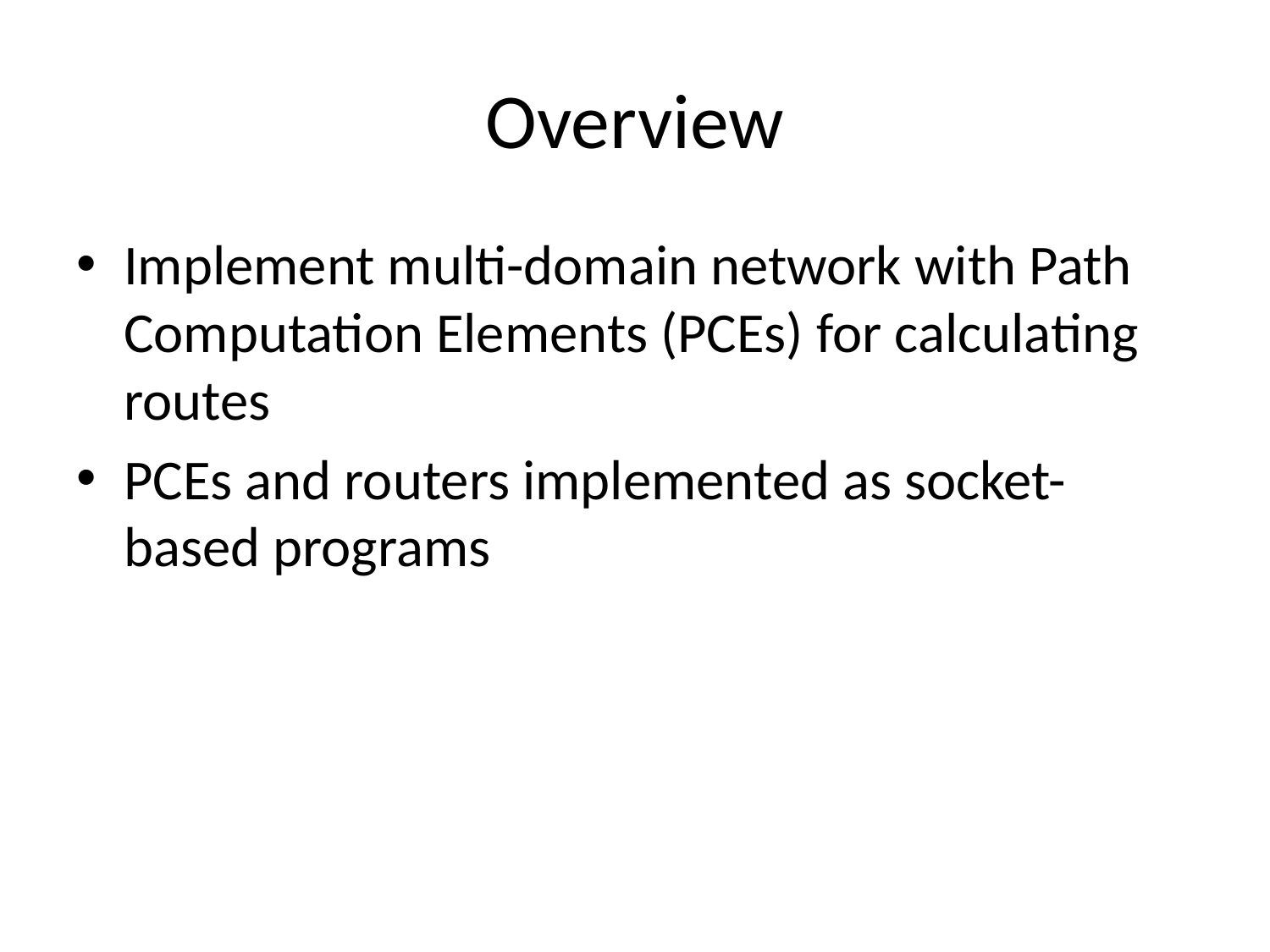

# Overview
Implement multi-domain network with Path Computation Elements (PCEs) for calculating routes
PCEs and routers implemented as socket-based programs